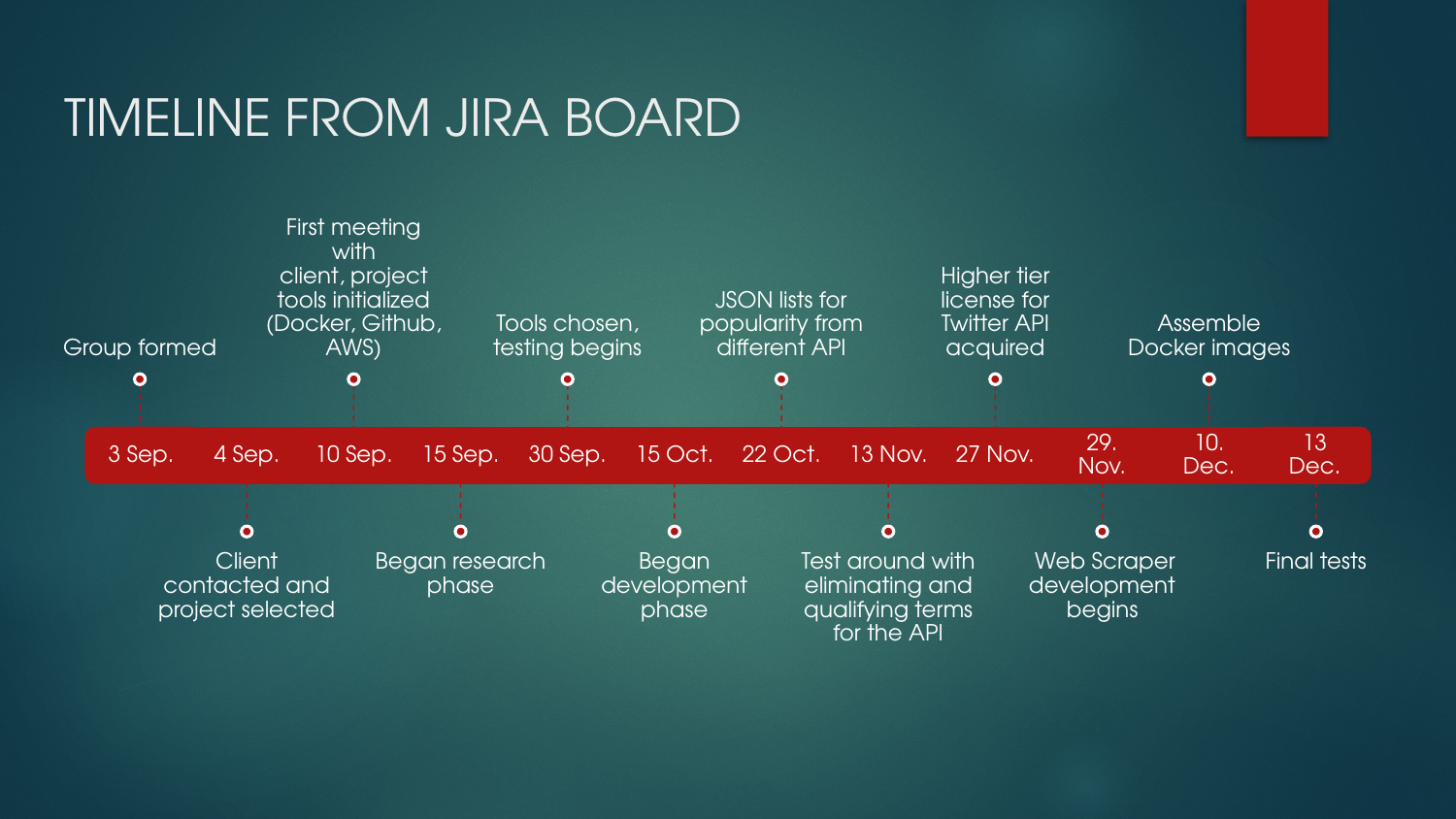

# TIMELINE FROM JIRA BOARD
3 Sep.
Group formed
4 Sep.
Client contacted and project selected
10 Sep.
First meeting with client, project tools initialized (Docker, Github, AWS)
15 Sep.
Began research phase
30 Sep.
Tools chosen, testing begins
15 Oct.
Began development phase
22 Oct.
JSON lists for popularity from different API
13 Nov.
Test around with eliminating and qualifying terms for the API
27 Nov.
Higher tier license for Twitter API acquired
29. Nov.
 Web Scraper development begins
10. Dec.
Assemble Docker images
13 Dec.
Final tests